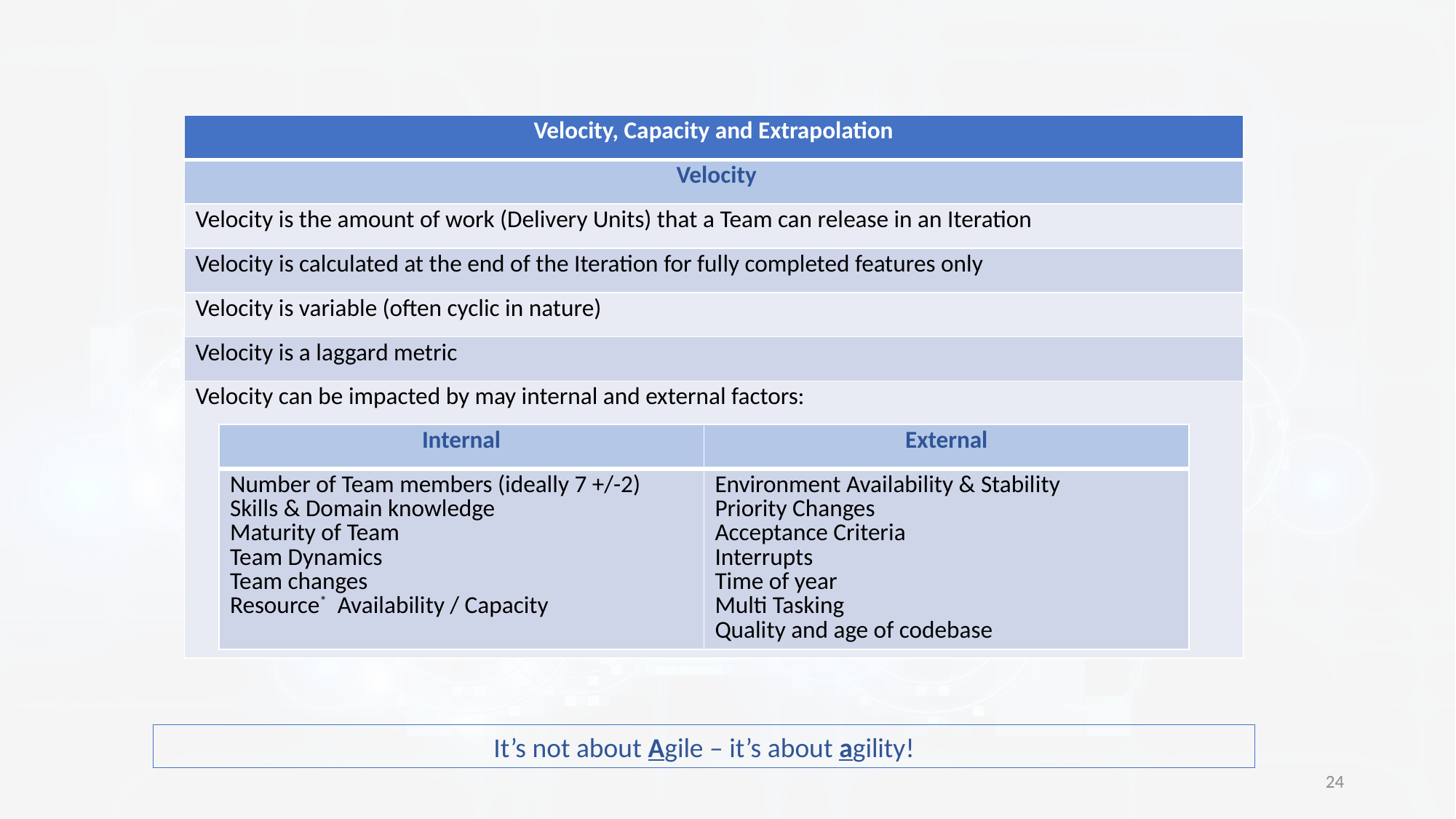

| Velocity, Capacity and Extrapolation |
| --- |
| Velocity |
| Velocity is the amount of work (Delivery Units) that a Team can release in an Iteration |
| Velocity is calculated at the end of the Iteration for fully completed features only |
| Velocity is variable (often cyclic in nature) |
| Velocity is a laggard metric |
| Velocity can be impacted by may internal and external factors: |
| Internal | External |
| --- | --- |
| Number of Team members (ideally 7 +/-2) Skills & Domain knowledge Maturity of Team Team Dynamics Team changes Resource\* Availability / Capacity | Environment Availability & Stability Priority Changes Acceptance Criteria Interrupts Time of year Multi Tasking Quality and age of codebase |
It’s not about Agile – it’s about agility!
24